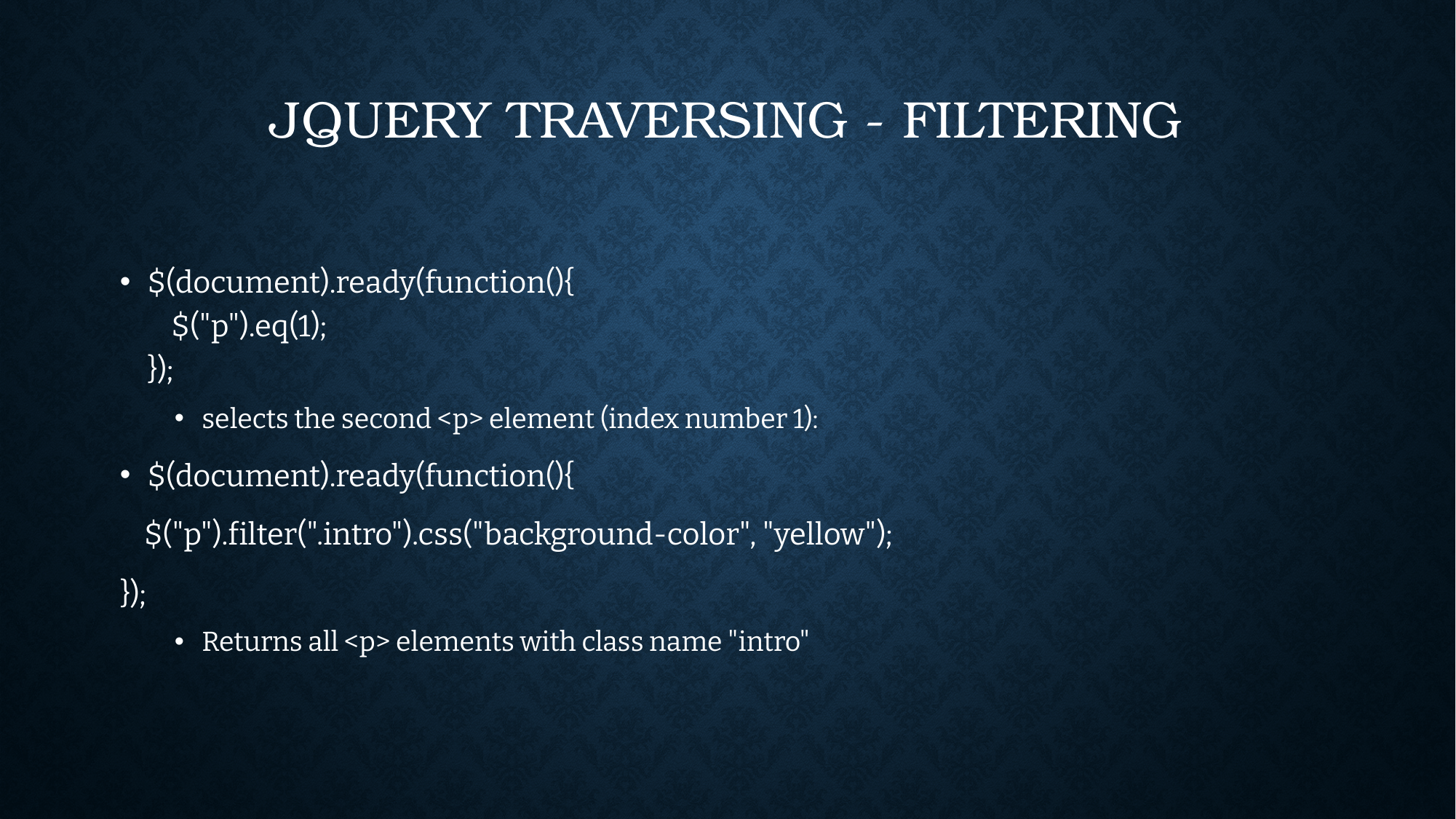

# jQuery Traversing - Filtering
$(document).ready(function(){
    $("p").eq(1);
});
selects the second <p> element (index number 1):
$(document).ready(function(){
    $("p").filter(".intro").css("background-color", "yellow");
});
Returns all <p> elements with class name "intro"